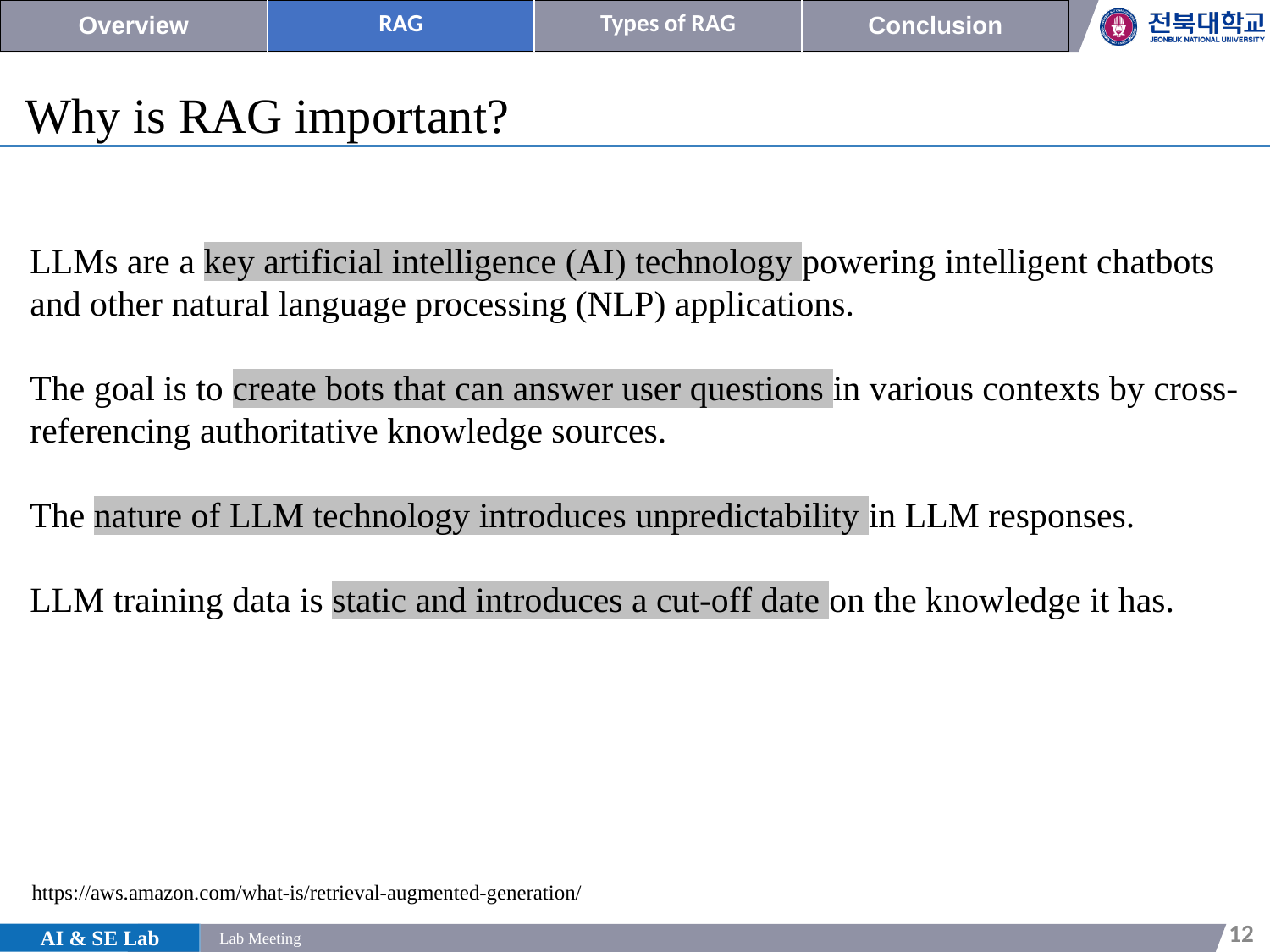

| Overview | RAG | Types of RAG | Conclusion |
| --- | --- | --- | --- |
Why is RAG important?
LLMs are a key artificial intelligence (AI) technology powering intelligent chatbots and other natural language processing (NLP) applications.

The goal is to create bots that can answer user questions in various contexts by cross-referencing authoritative knowledge sources.

The nature of LLM technology introduces unpredictability in LLM responses.

LLM training data is static and introduces a cut-off date on the knowledge it has.

https://aws.amazon.com/what-is/retrieval-augmented-generation/
12